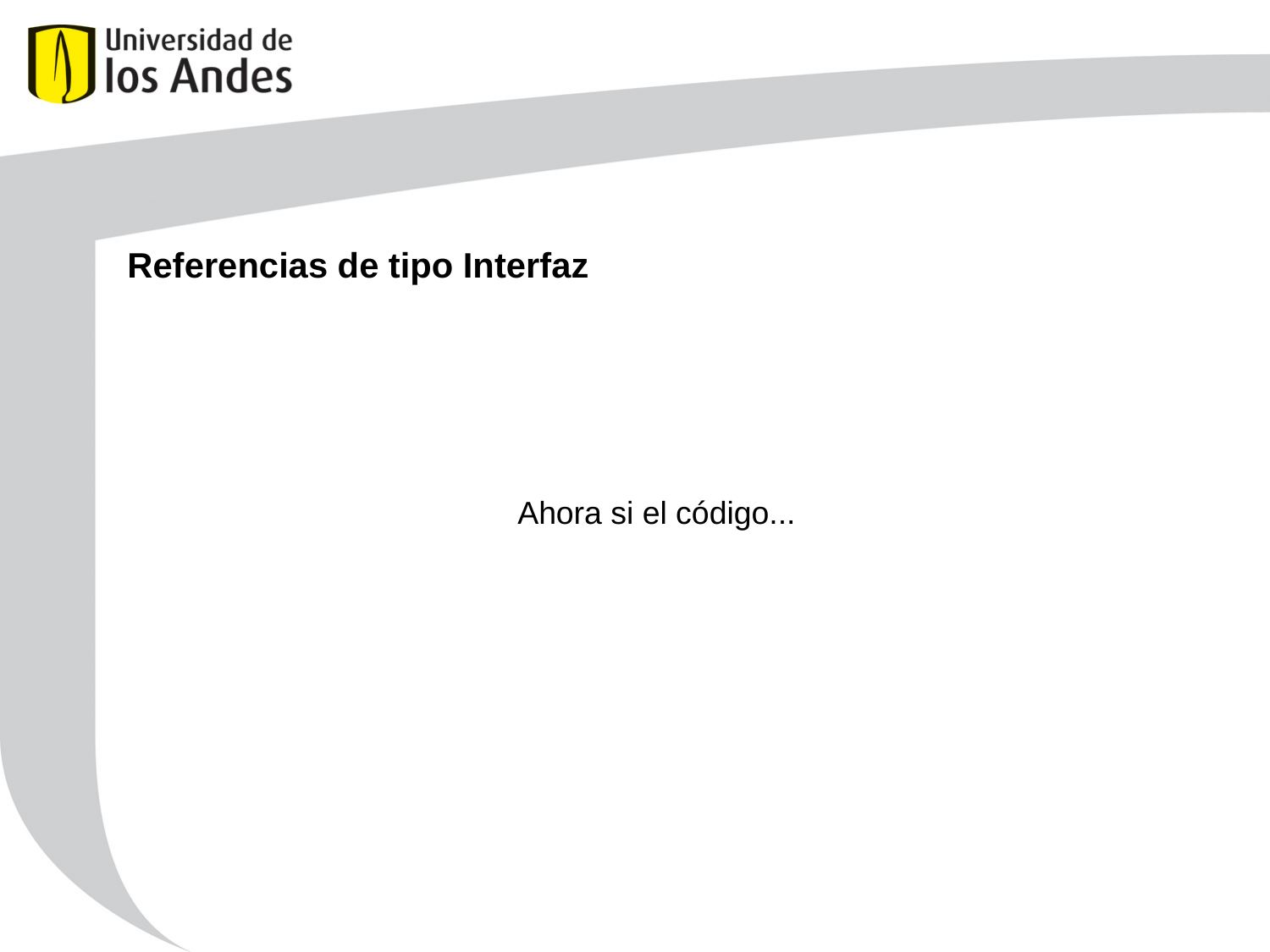

Referencias de tipo Interfaz
Ahora si el código...